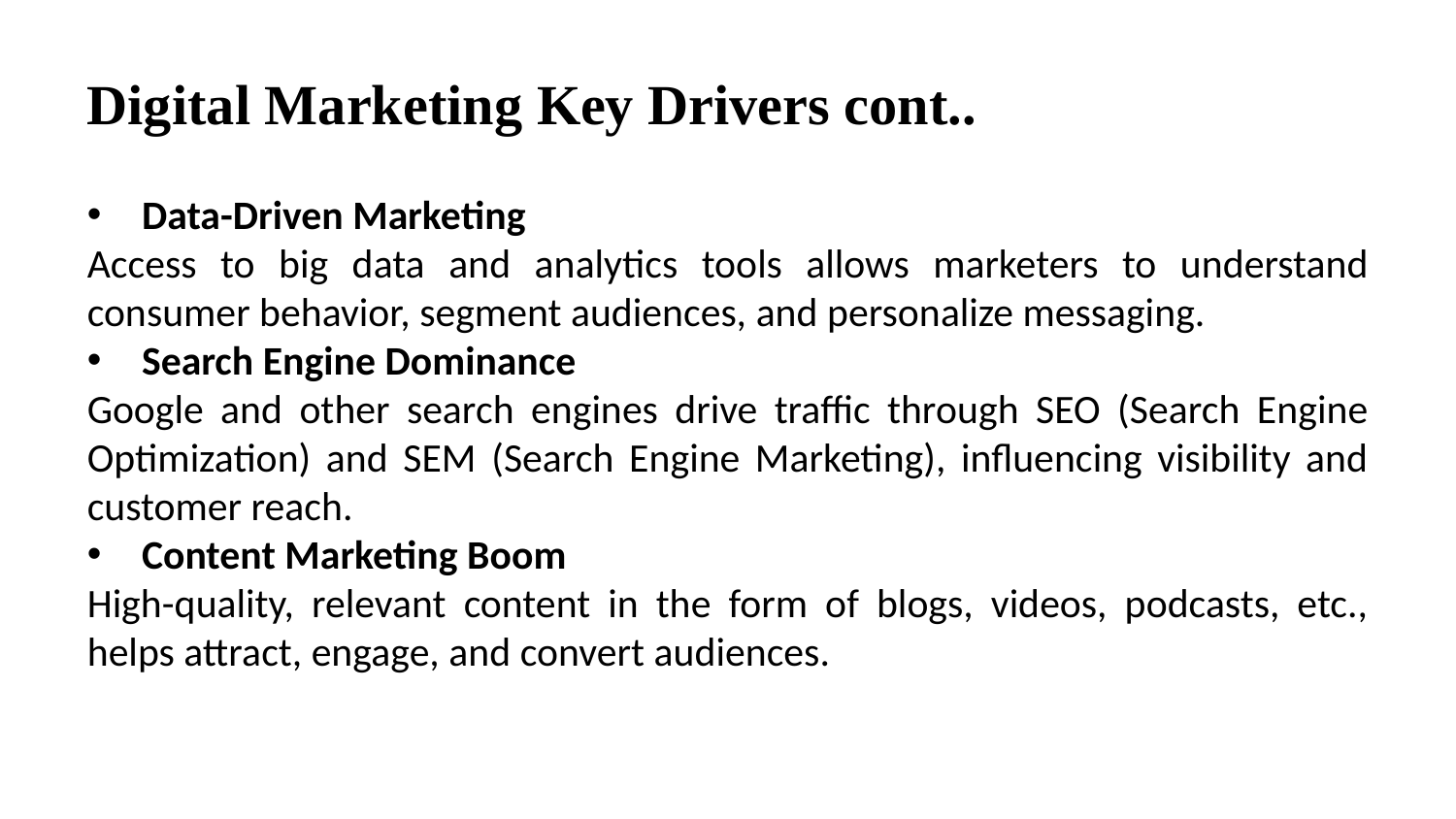

Digital Marketing Key Drivers cont..
Data-Driven Marketing
Access to big data and analytics tools allows marketers to understand consumer behavior, segment audiences, and personalize messaging.
Search Engine Dominance
Google and other search engines drive traffic through SEO (Search Engine Optimization) and SEM (Search Engine Marketing), influencing visibility and customer reach.
Content Marketing Boom
High-quality, relevant content in the form of blogs, videos, podcasts, etc., helps attract, engage, and convert audiences.